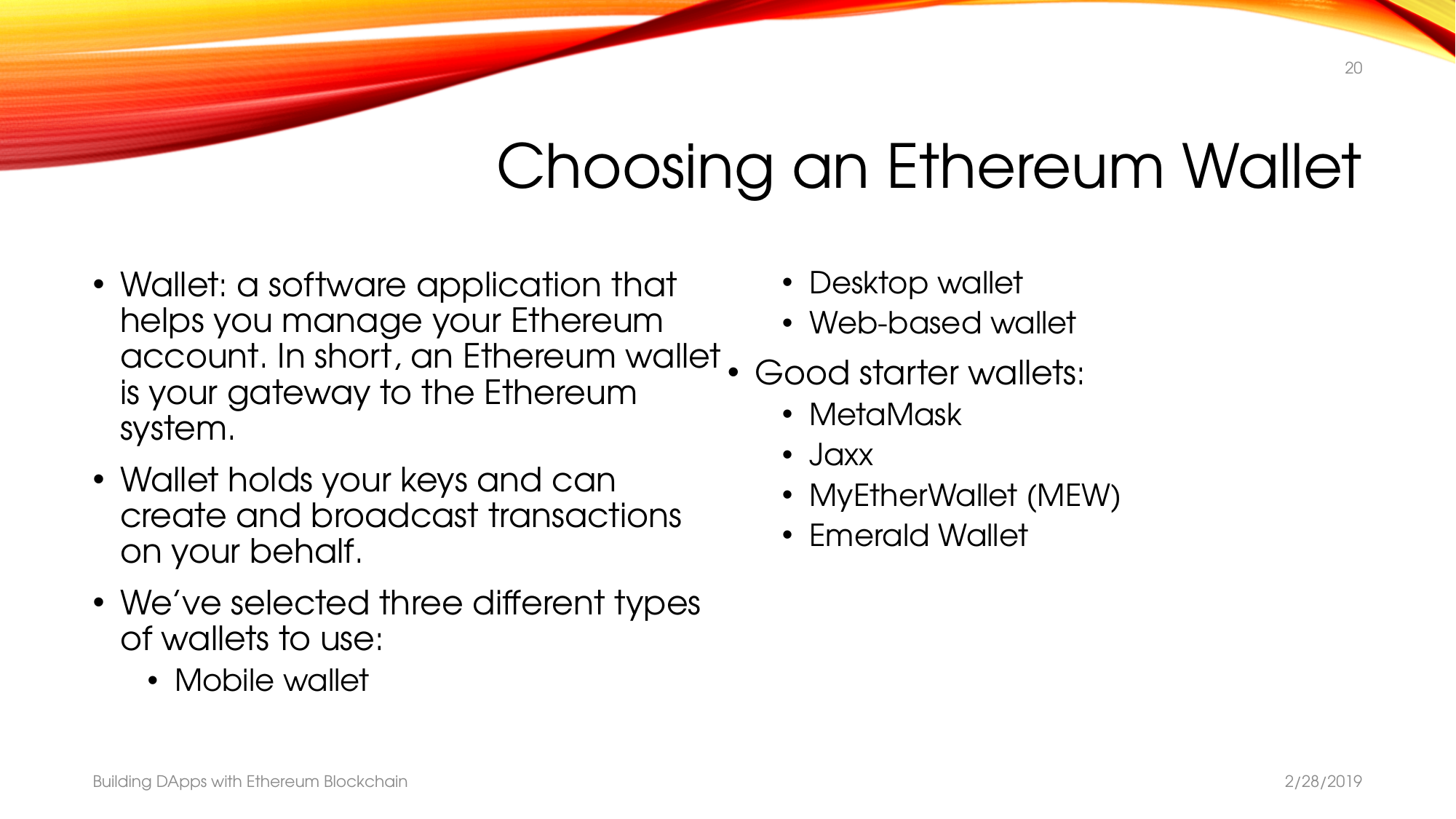

20
# Choosing an Ethereum Wallet
Wallet: a software application that helps you manage your Ethereum account. In short, an Ethereum wallet is your gateway to the Ethereum system.
Wallet holds your keys and can create and broadcast transactions on your behalf.
We’ve selected three different types of wallets to use:
Mobile wallet
Desktop wallet
Web-based wallet
Good starter wallets:
MetaMask
Jaxx
MyEtherWallet (MEW)
Emerald Wallet

Building DApps with Ethereum Blockchain
2/28/2019